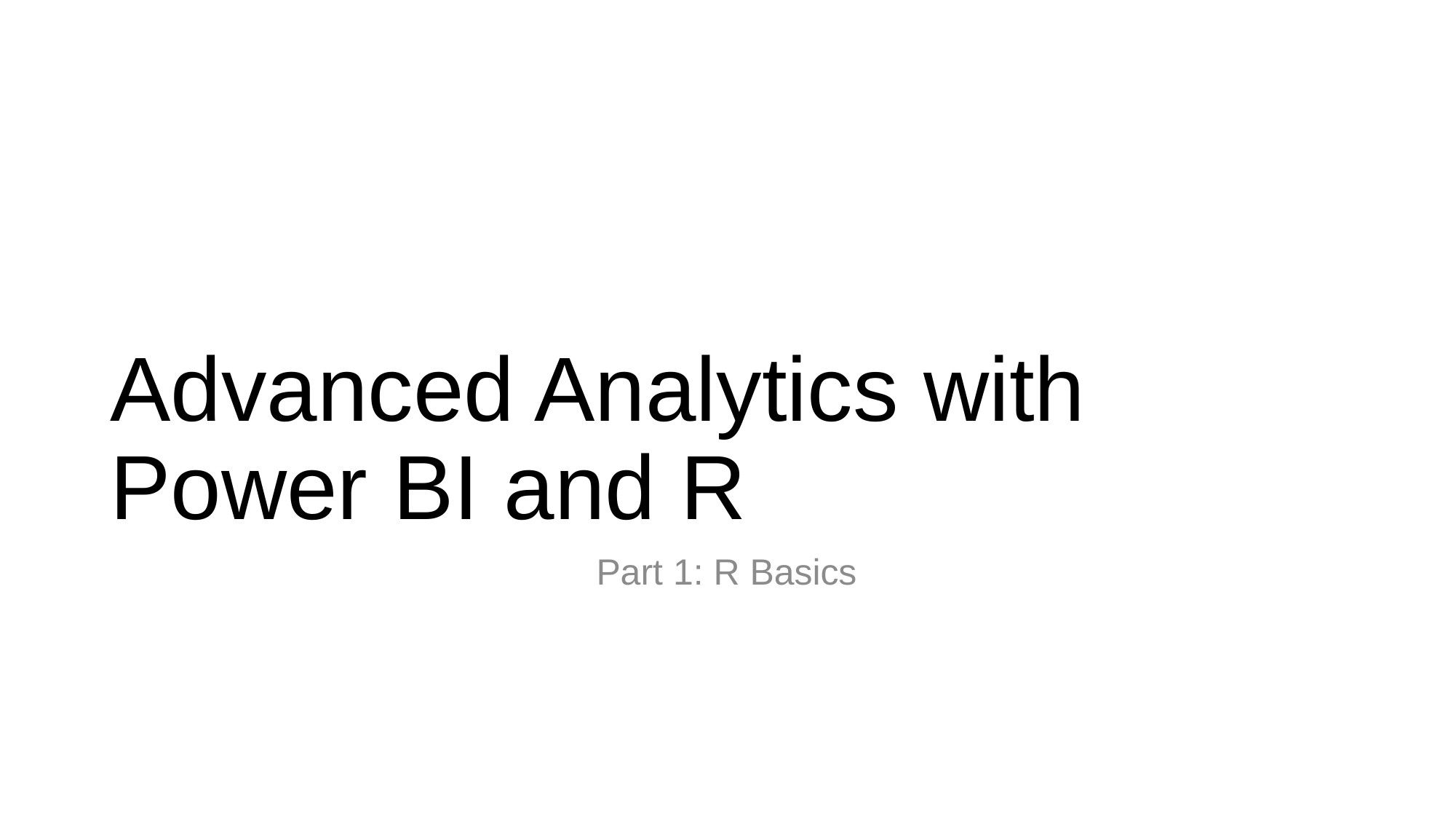

# Advanced Analytics with Power BI and R
Part 1: R Basics